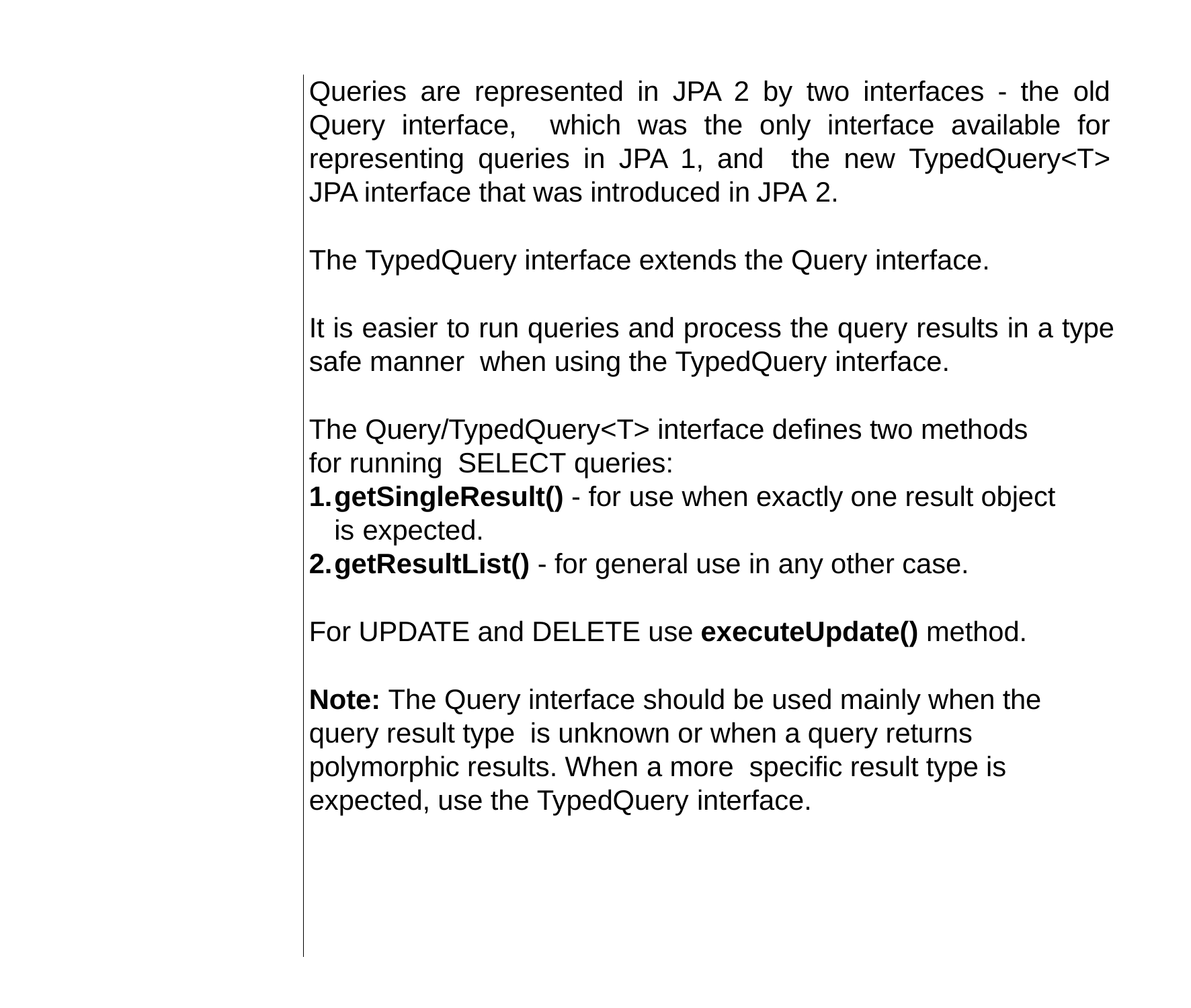

Queries are represented in JPA 2 by two interfaces - the old Query interface,  which was the only interface available for representing queries in JPA 1, and  the new TypedQuery<T> JPA interface that was introduced in JPA 2.

The TypedQuery interface extends the Query interface.

It is easier to run queries and process the query results in a type safe manner  when using the TypedQuery interface.

The Query/TypedQuery<T> interface defines two methods for running  SELECT queries:
getSingleResult() - for use when exactly one result object is expected.
getResultList() - for general use in any other case.

For UPDATE and DELETE use executeUpdate() method.

Note: The Query interface should be used mainly when the query result type  is unknown or when a query returns polymorphic results. When a more  specific result type is expected, use the TypedQuery interface.